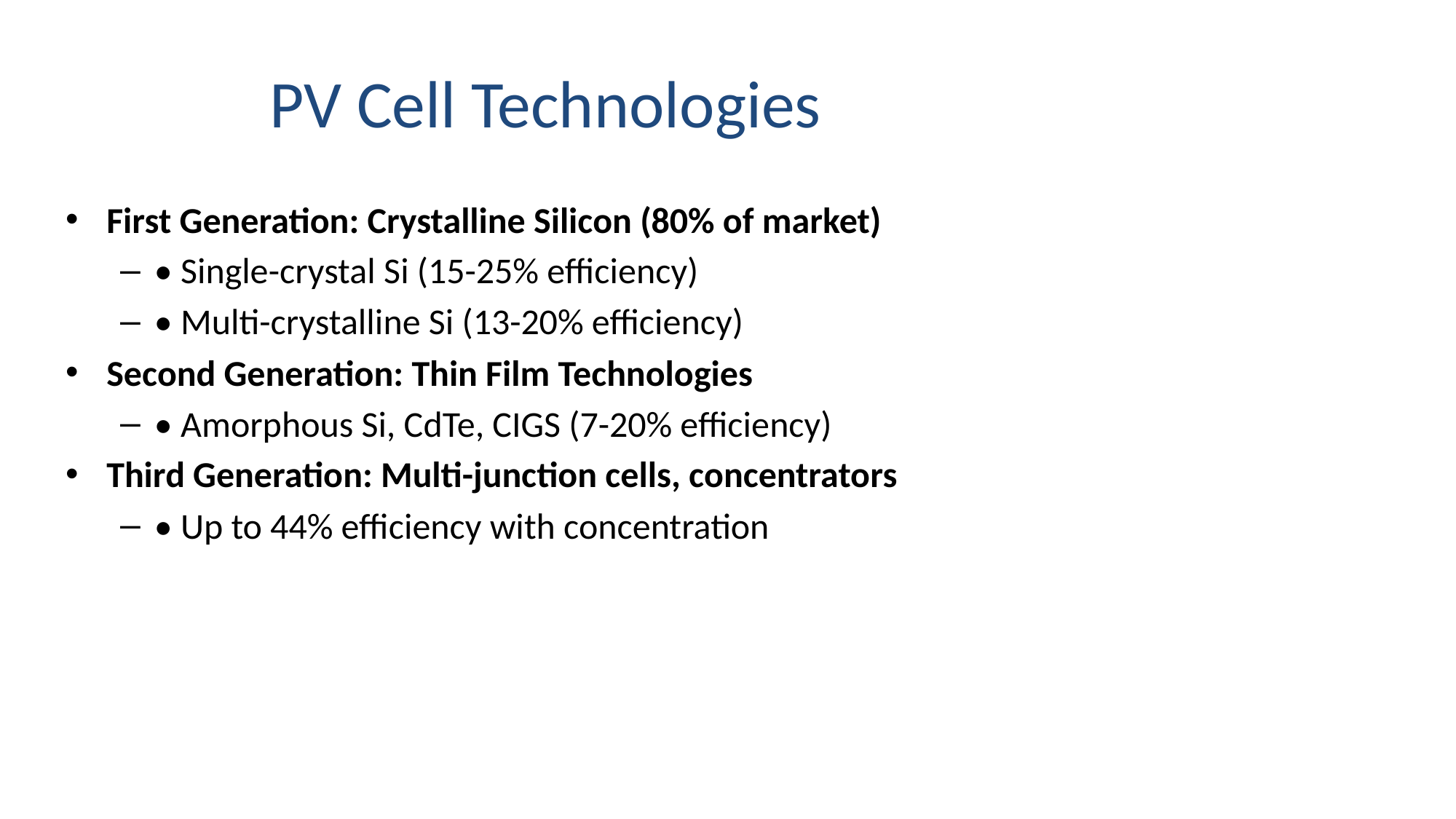

# PV Cell Technologies
First Generation: Crystalline Silicon (80% of market)
• Single-crystal Si (15-25% efficiency)
• Multi-crystalline Si (13-20% efficiency)
Second Generation: Thin Film Technologies
• Amorphous Si, CdTe, CIGS (7-20% efficiency)
Third Generation: Multi-junction cells, concentrators
• Up to 44% efficiency with concentration